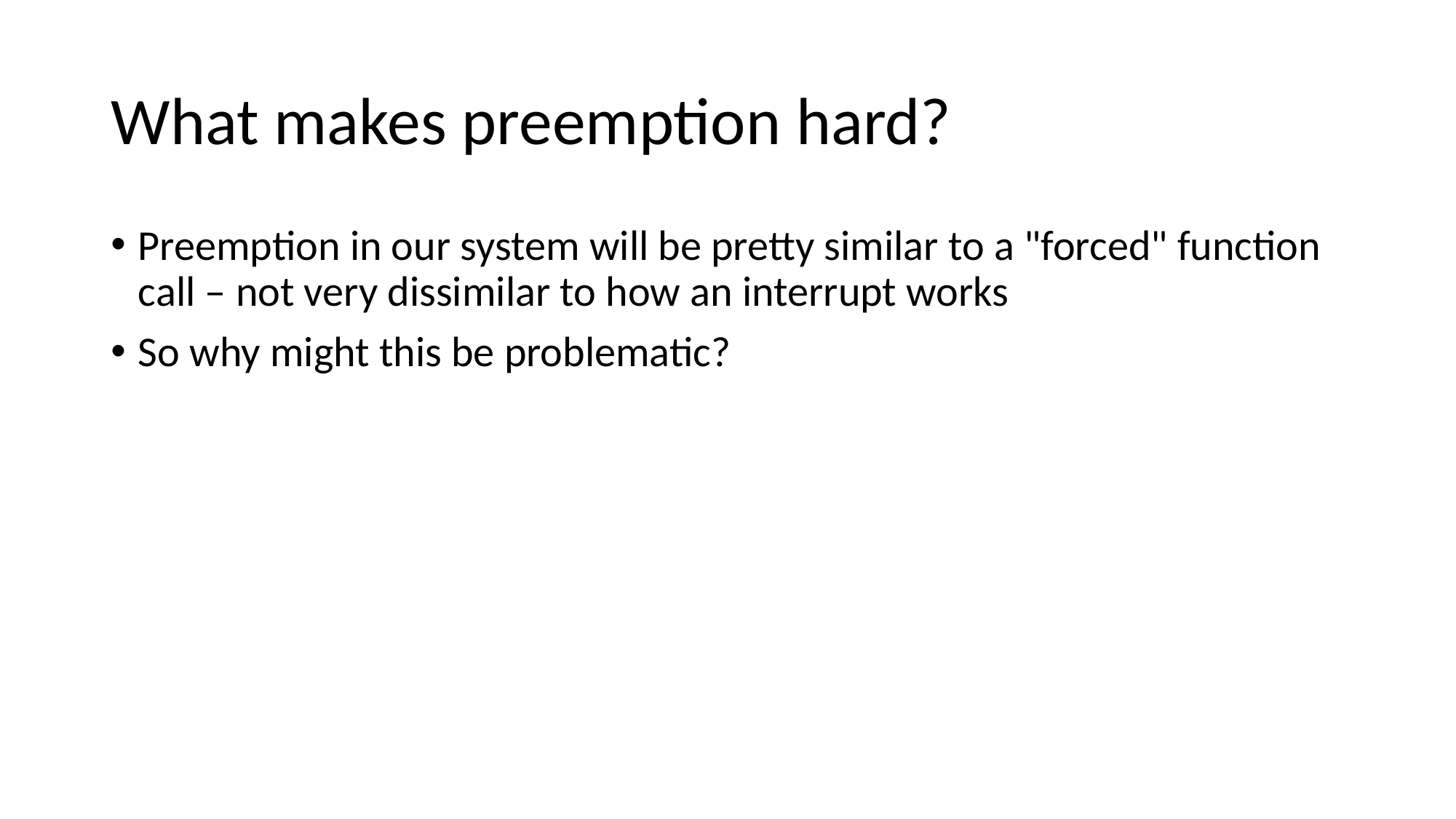

# What makes preemption hard?
Preemption in our system will be pretty similar to a "forced" function call – not very dissimilar to how an interrupt works
So why might this be problematic?